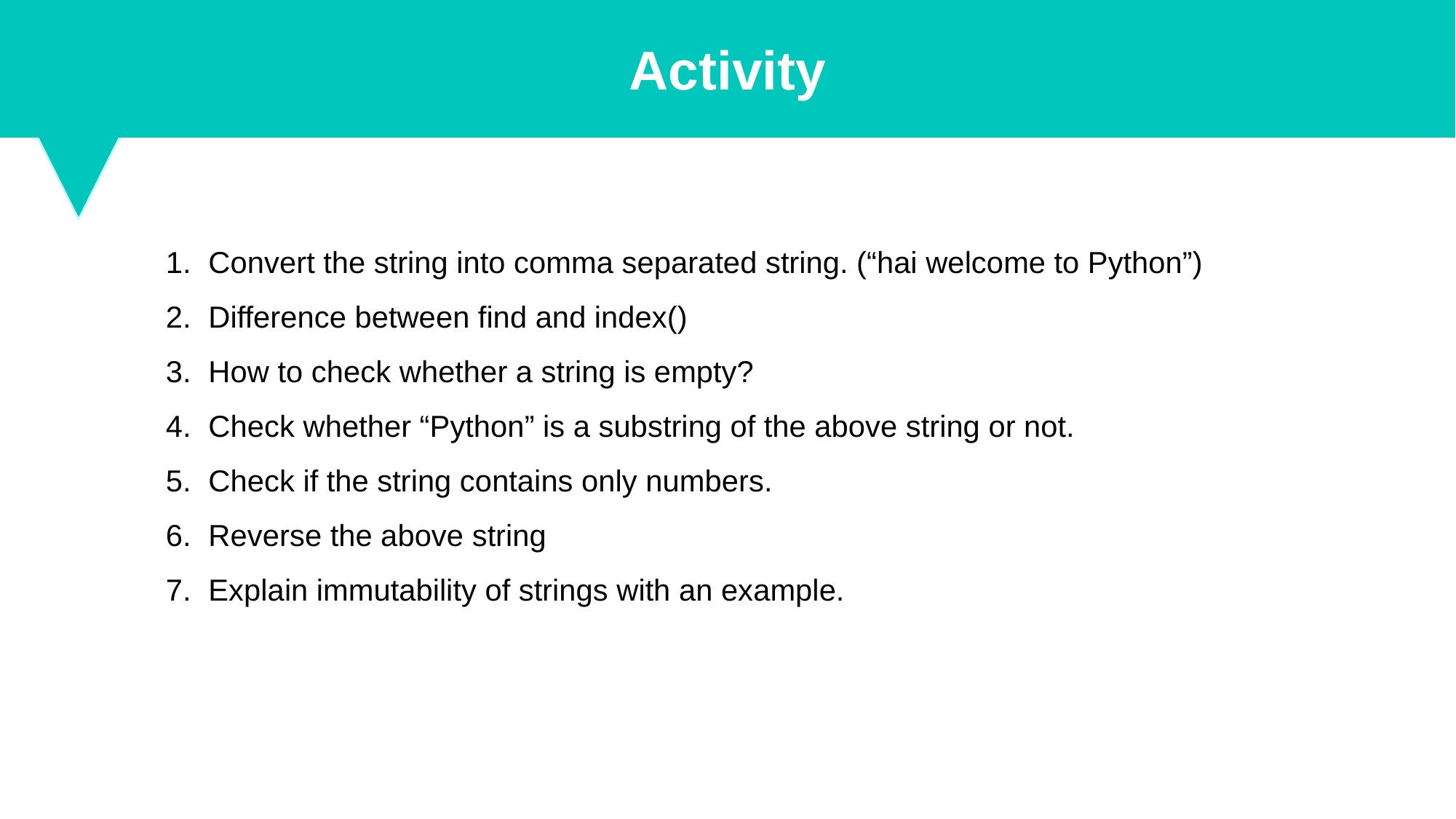

Activity

Convert the string into comma separated string. (“hai welcome to Python”)
Difference between find and index()
How to check whether a string is empty?
Check whether “Python” is a substring of the above string or not.
Check if the string contains only numbers.
Reverse the above string
Explain immutability of strings with an example.